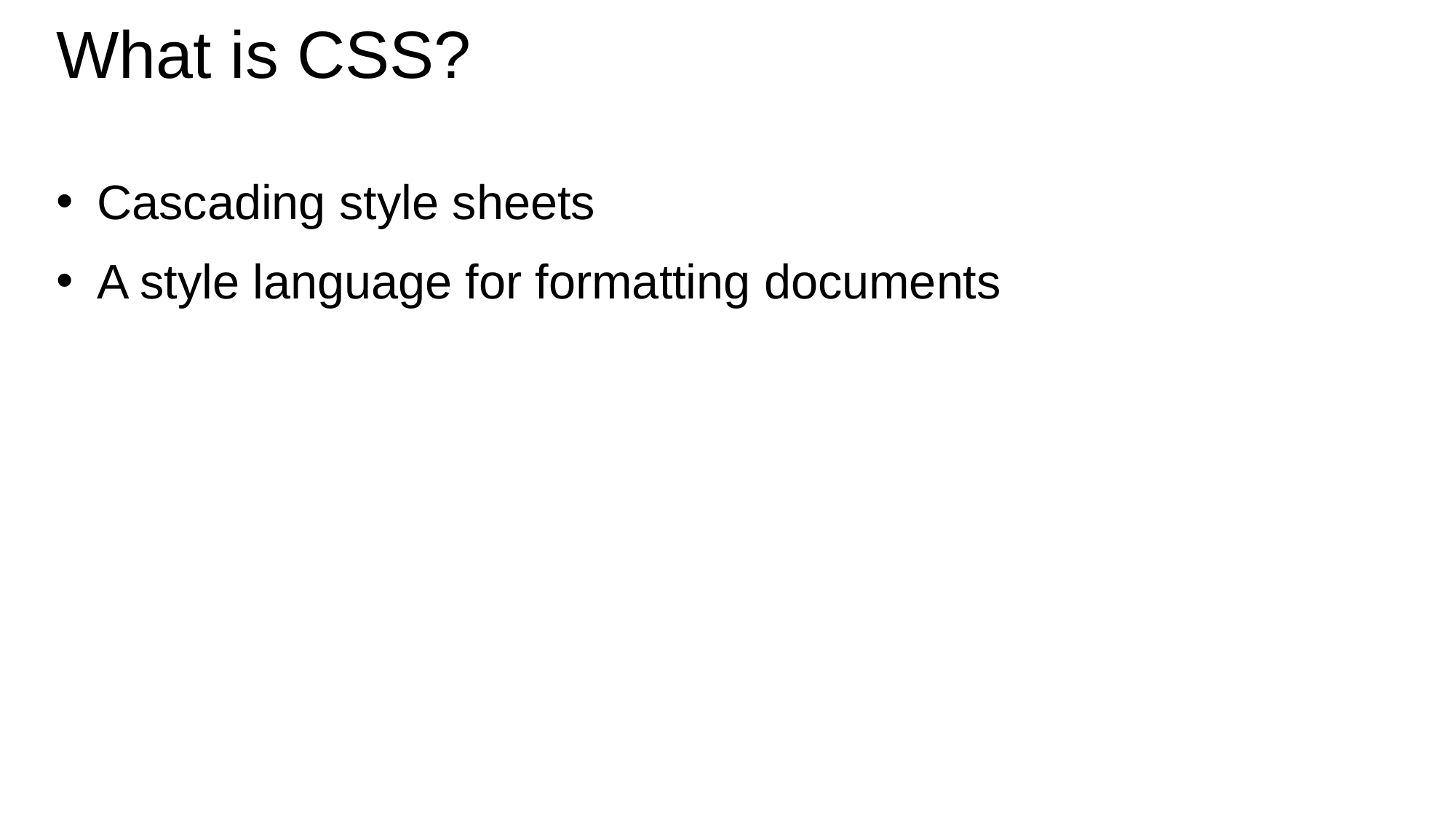

# What is CSS?
Cascading style sheets
A style language for formatting documents